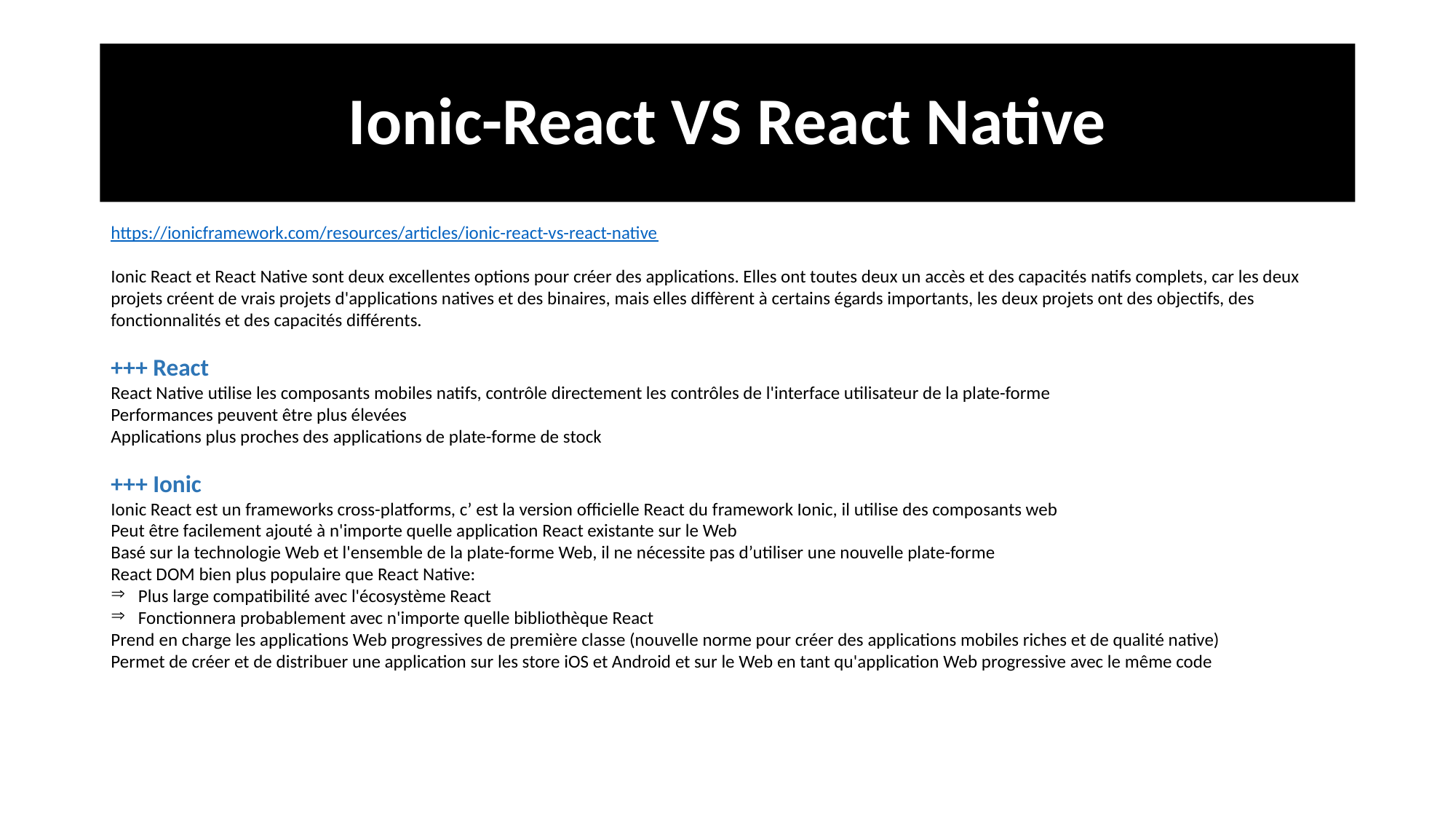

# Ionic-React VS React Native
https://ionicframework.com/resources/articles/ionic-react-vs-react-native

Ionic React et React Native sont deux excellentes options pour créer des applications. Elles ont toutes deux un accès et des capacités natifs complets, car les deux projets créent de vrais projets d'applications natives et des binaires, mais elles diffèrent à certains égards importants, les deux projets ont des objectifs, des fonctionnalités et des capacités différents.

+++ React
React Native utilise les composants mobiles natifs, contrôle directement les contrôles de l'interface utilisateur de la plate-forme
Performances peuvent être plus élevées
Applications plus proches des applications de plate-forme de stock

+++ Ionic
Ionic React est un frameworks cross-platforms, c’ est la version officielle React du framework Ionic, il utilise des composants web
Peut être facilement ajouté à n'importe quelle application React existante sur le Web
Basé sur la technologie Web et l'ensemble de la plate-forme Web, il ne nécessite pas d’utiliser une nouvelle plate-forme
React DOM bien plus populaire que React Native:
Plus large compatibilité avec l'écosystème React
Fonctionnera probablement avec n'importe quelle bibliothèque React
Prend en charge les applications Web progressives de première classe (nouvelle norme pour créer des applications mobiles riches et de qualité native)
Permet de créer et de distribuer une application sur les store iOS et Android et sur le Web en tant qu'application Web progressive avec le même code